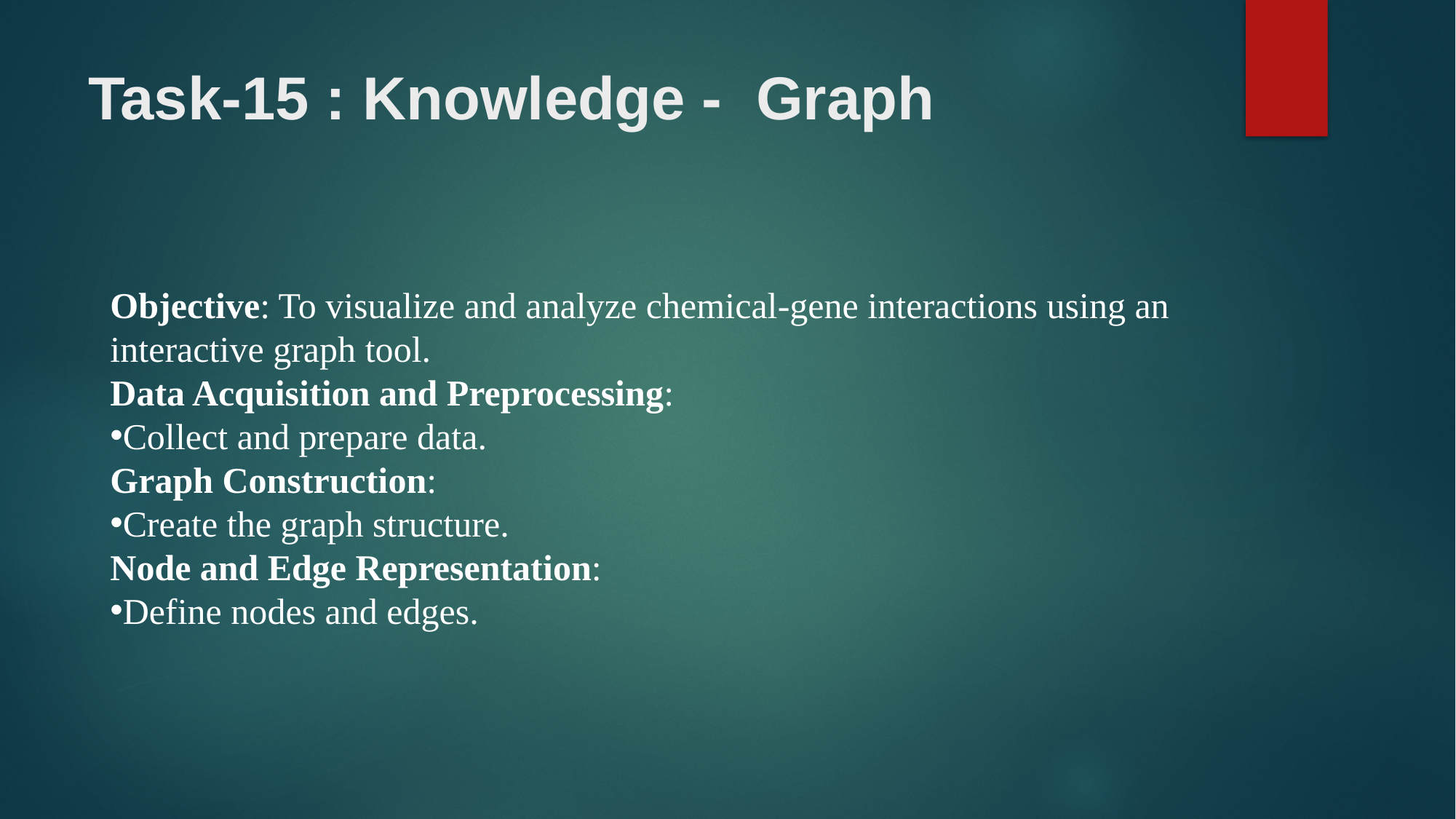

# Task-15 : Knowledge -  Graph
Objective: To visualize and analyze chemical-gene interactions using an interactive graph tool.
Data Acquisition and Preprocessing:
Collect and prepare data.
Graph Construction:
Create the graph structure.
Node and Edge Representation:
Define nodes and edges.